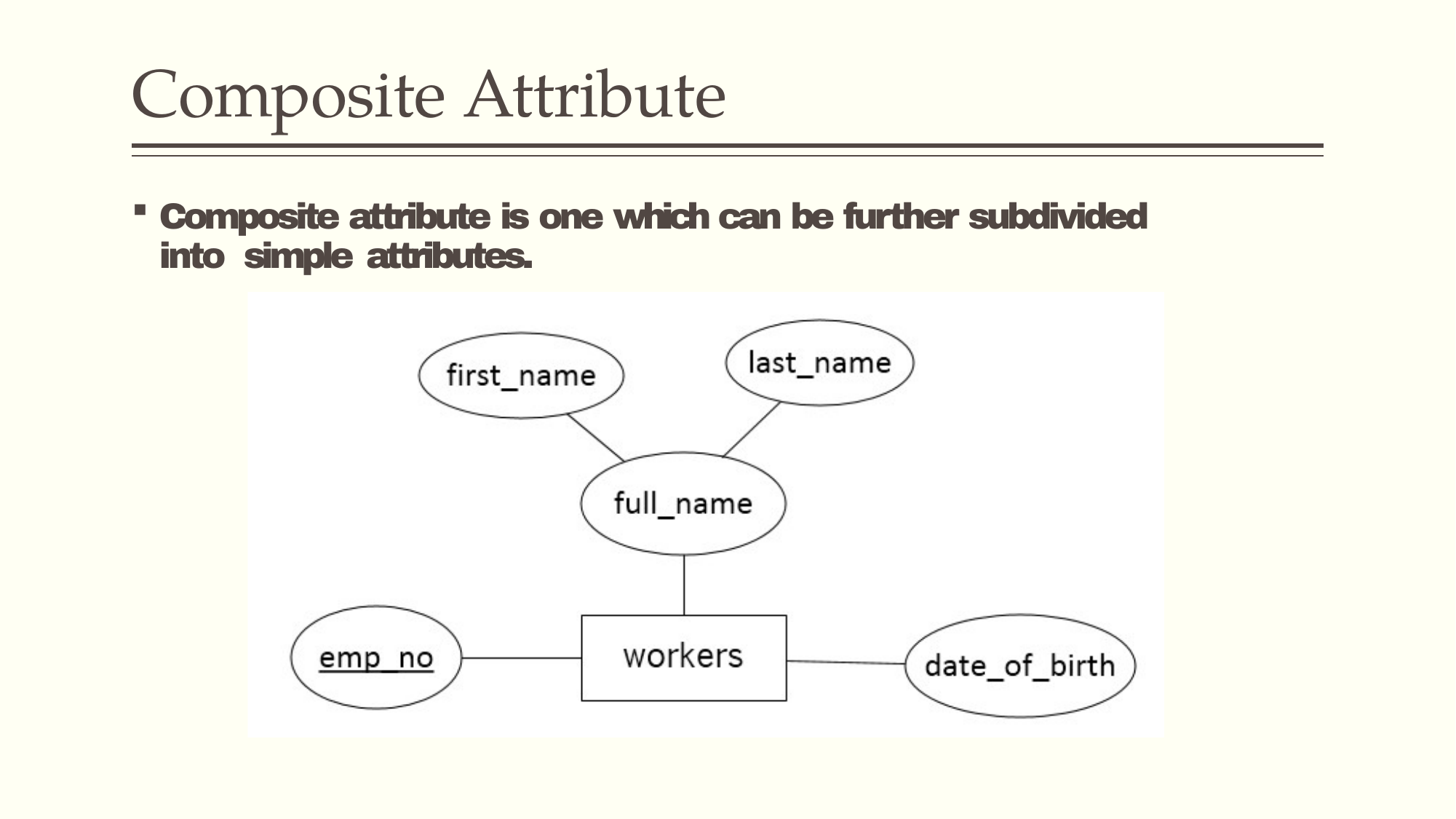

# Composite Attribute
Composite attribute is one which can be further subdivided into  simple attributes.